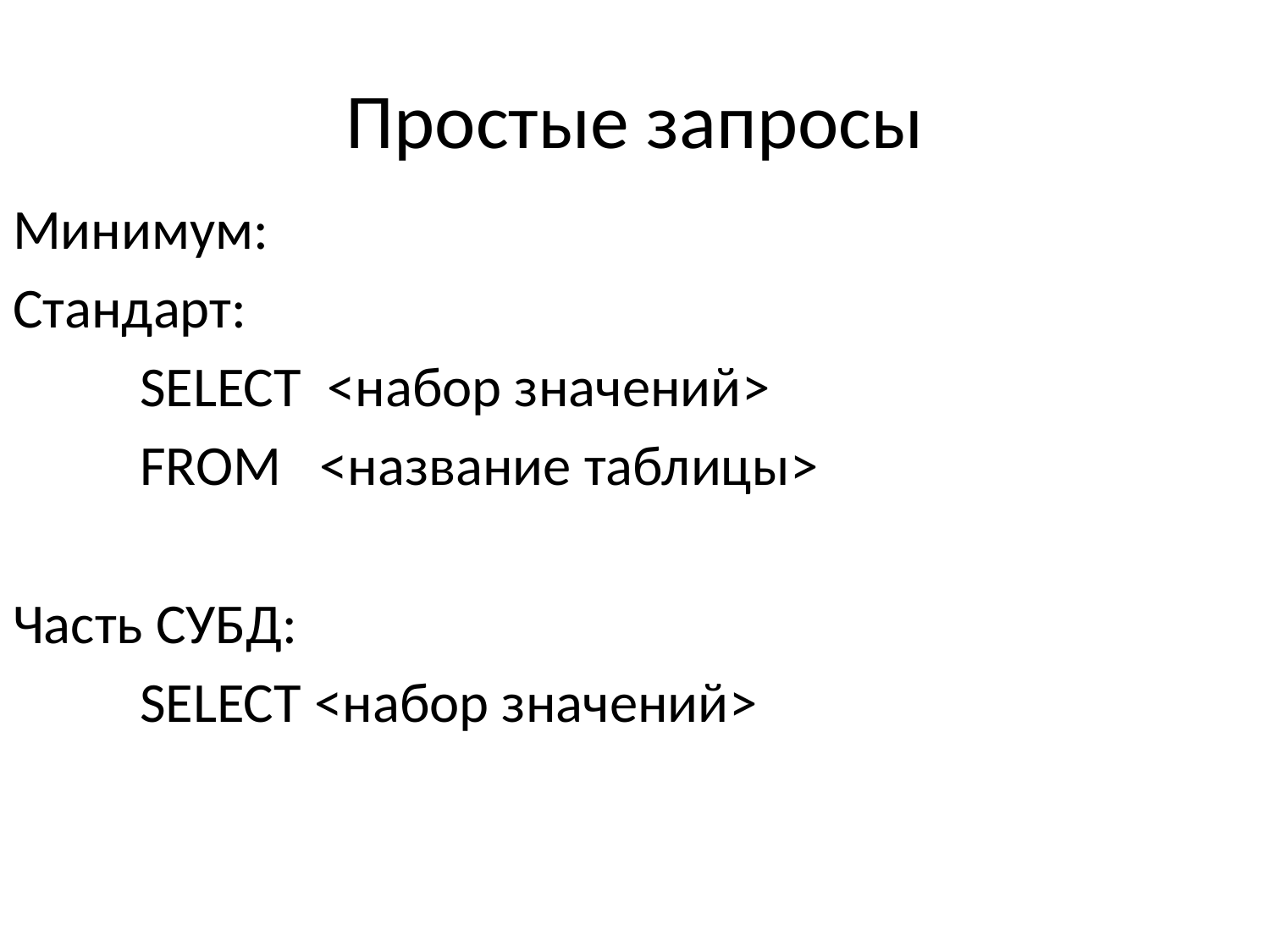

# Простые запросы
Минимум:
Стандарт:
	SELECT  <набор значений>
	FROM   <название таблицы>

Часть СУБД:
	SELECT <набор значений>